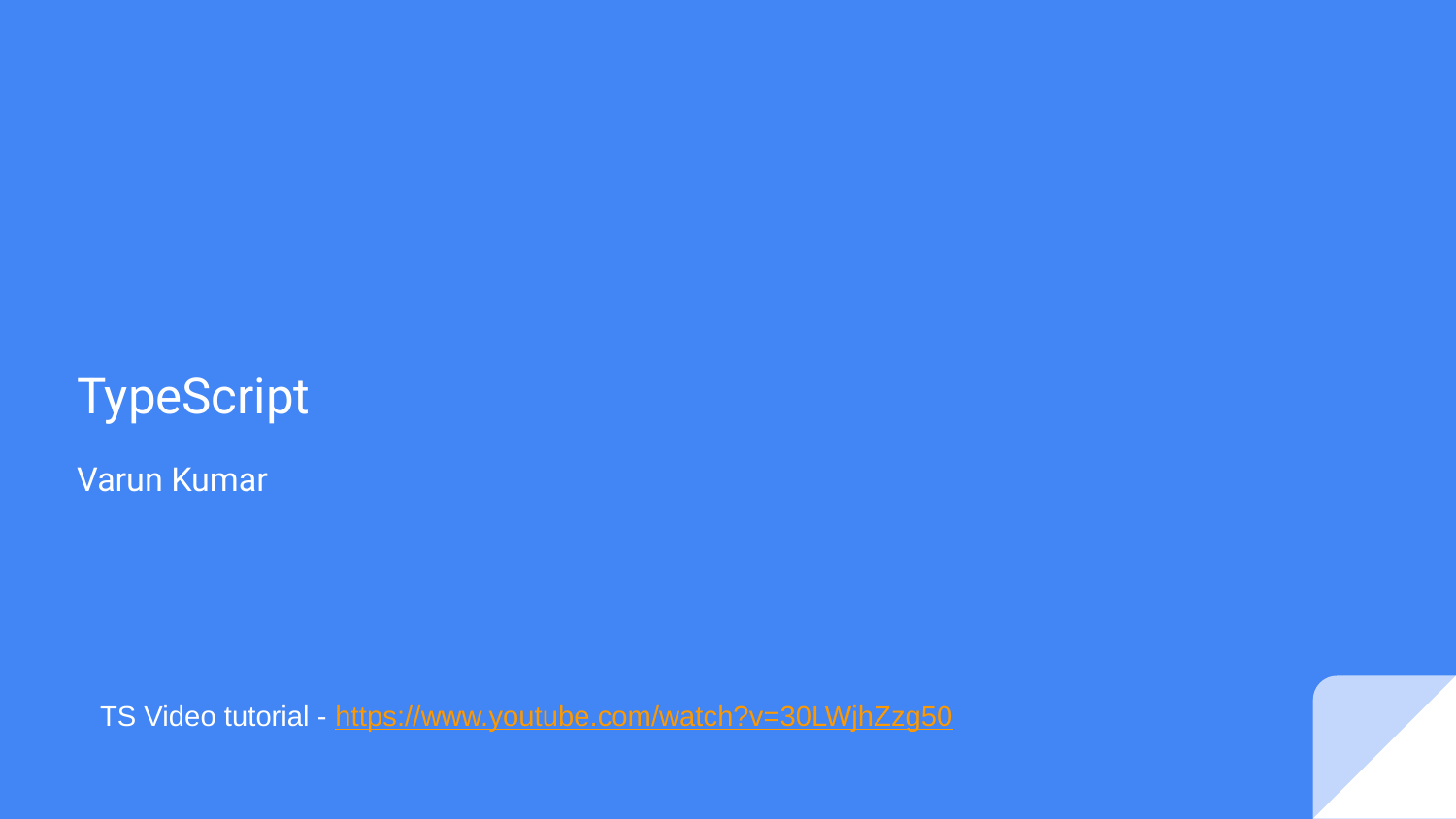

# TypeScript

Varun Kumar
TS Video tutorial - https://www.youtube.com/watch?v=30LWjhZzg50